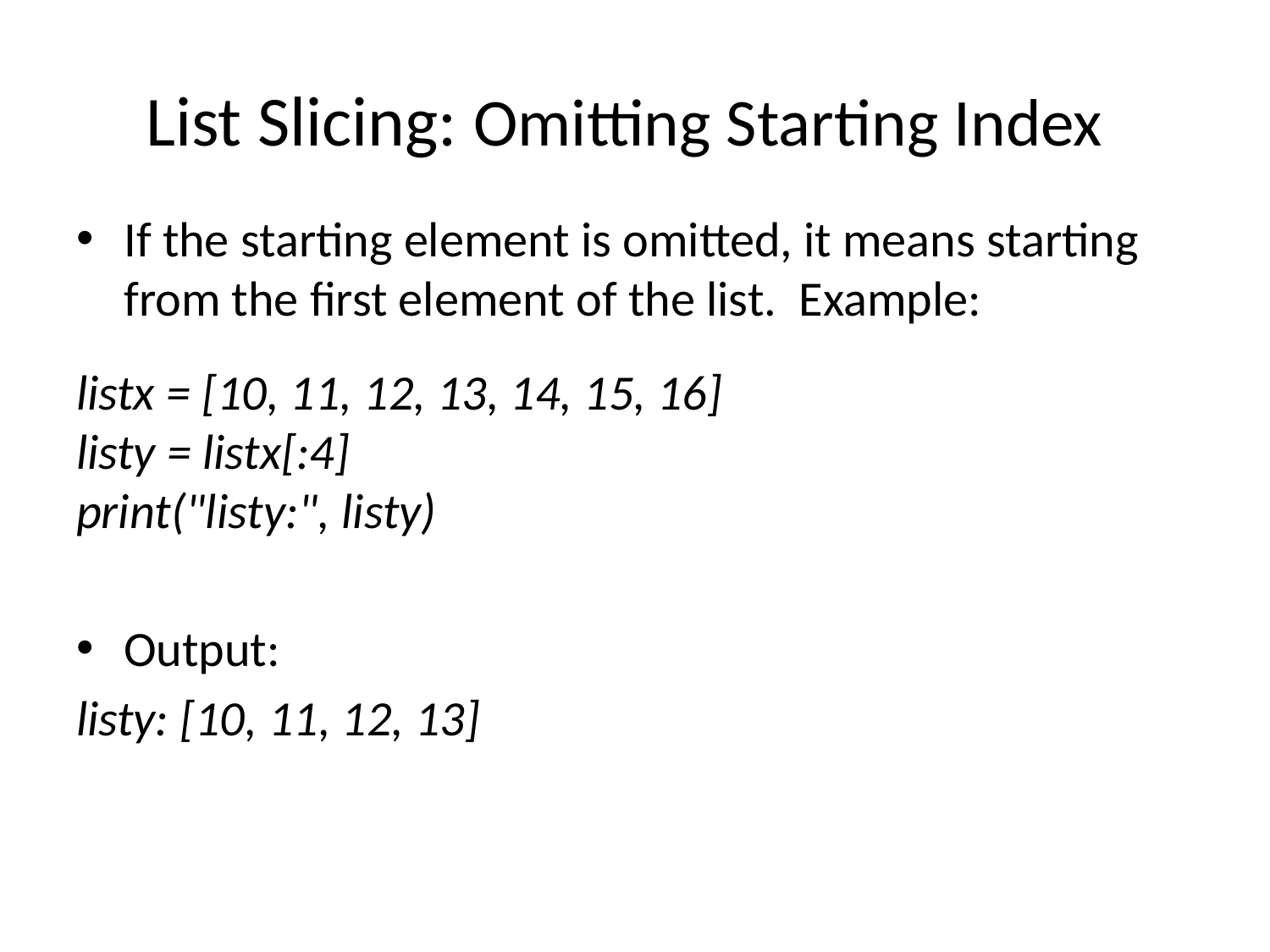

# List Slicing: Omitting Starting Index
If the starting element is omitted, it means starting from the first element of the list.  Example:

listx = [10, 11, 12, 13, 14, 15, 16]
listy = listx[:4]
print("listy:", listy)

Output:
listy: [10, 11, 12, 13]